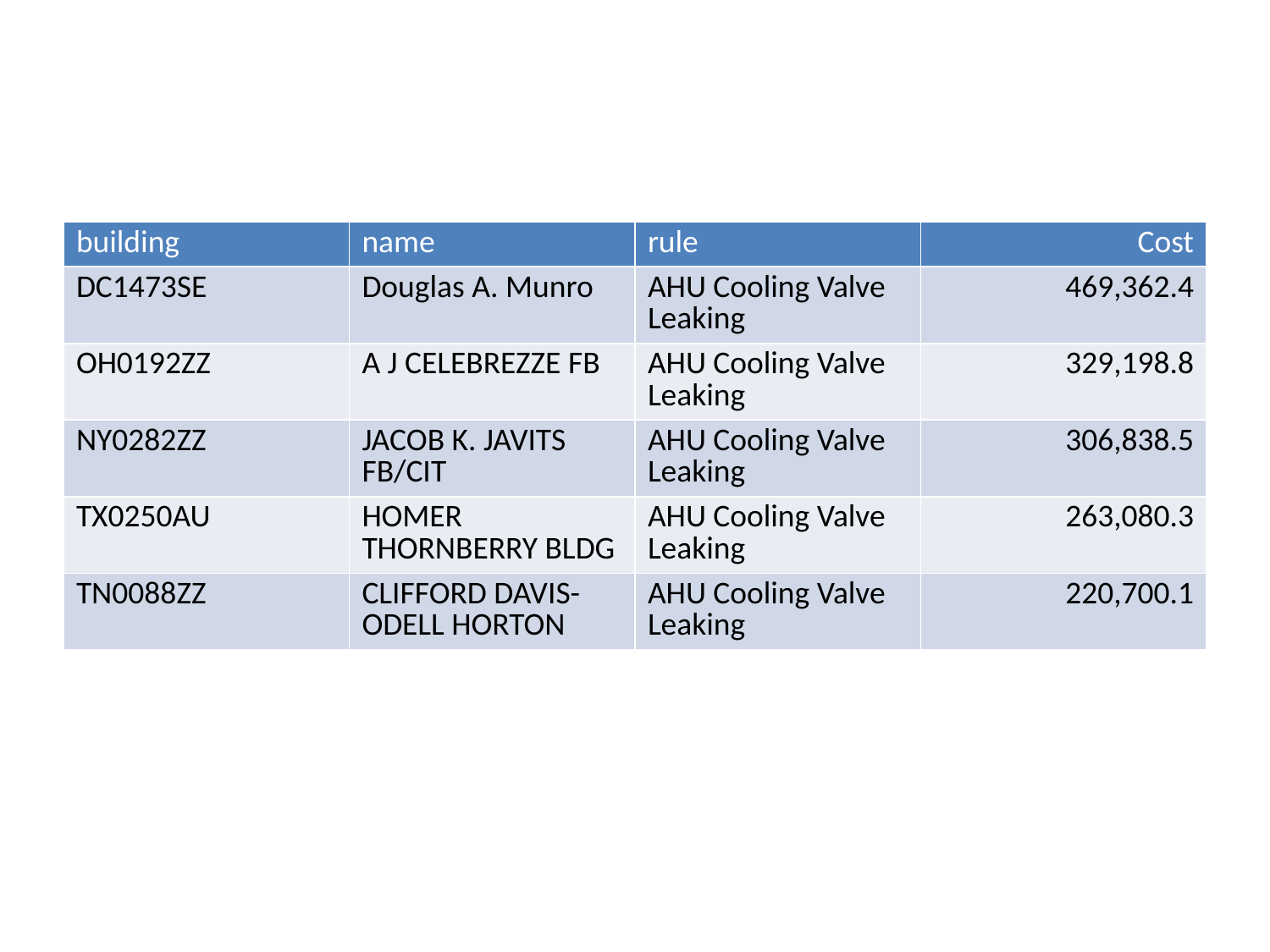

| building | name | rule | Cost |
| --- | --- | --- | --- |
| DC1473SE | Douglas A. Munro | AHU Cooling Valve Leaking | 469,362.4 |
| OH0192ZZ | A J CELEBREZZE FB | AHU Cooling Valve Leaking | 329,198.8 |
| NY0282ZZ | JACOB K. JAVITS FB/CIT | AHU Cooling Valve Leaking | 306,838.5 |
| TX0250AU | HOMER THORNBERRY BLDG | AHU Cooling Valve Leaking | 263,080.3 |
| TN0088ZZ | CLIFFORD DAVIS-ODELL HORTON | AHU Cooling Valve Leaking | 220,700.1 |